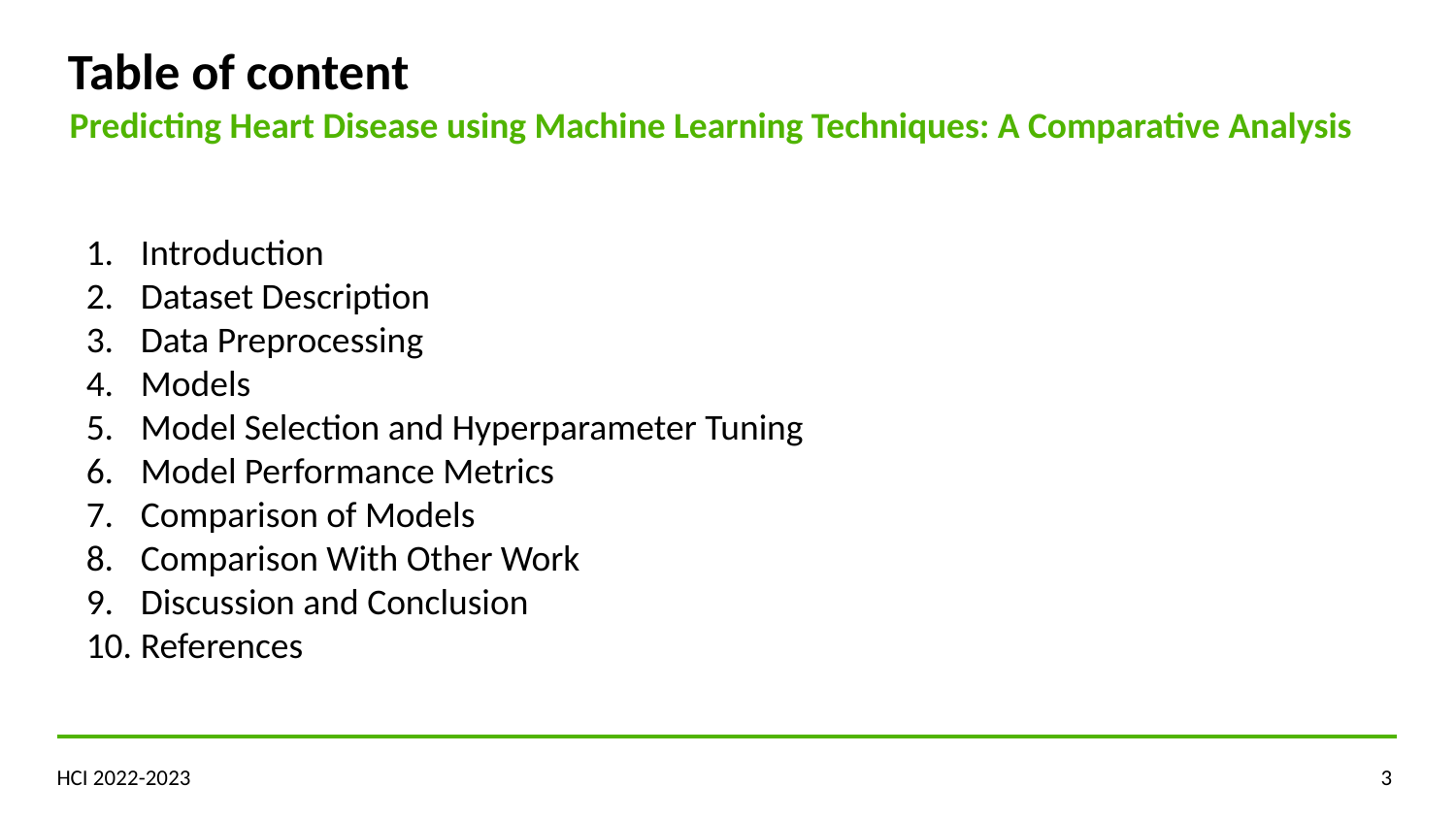

Table of content
Predicting Heart Disease using Machine Learning Techniques: A Comparative Analysis

Introduction
Dataset Description
Data Preprocessing
Models
Model Selection and Hyperparameter Tuning
Model Performance Metrics
Comparison of Models
Comparison With Other Work
Discussion and Conclusion
References
HCI 2022-2023
3